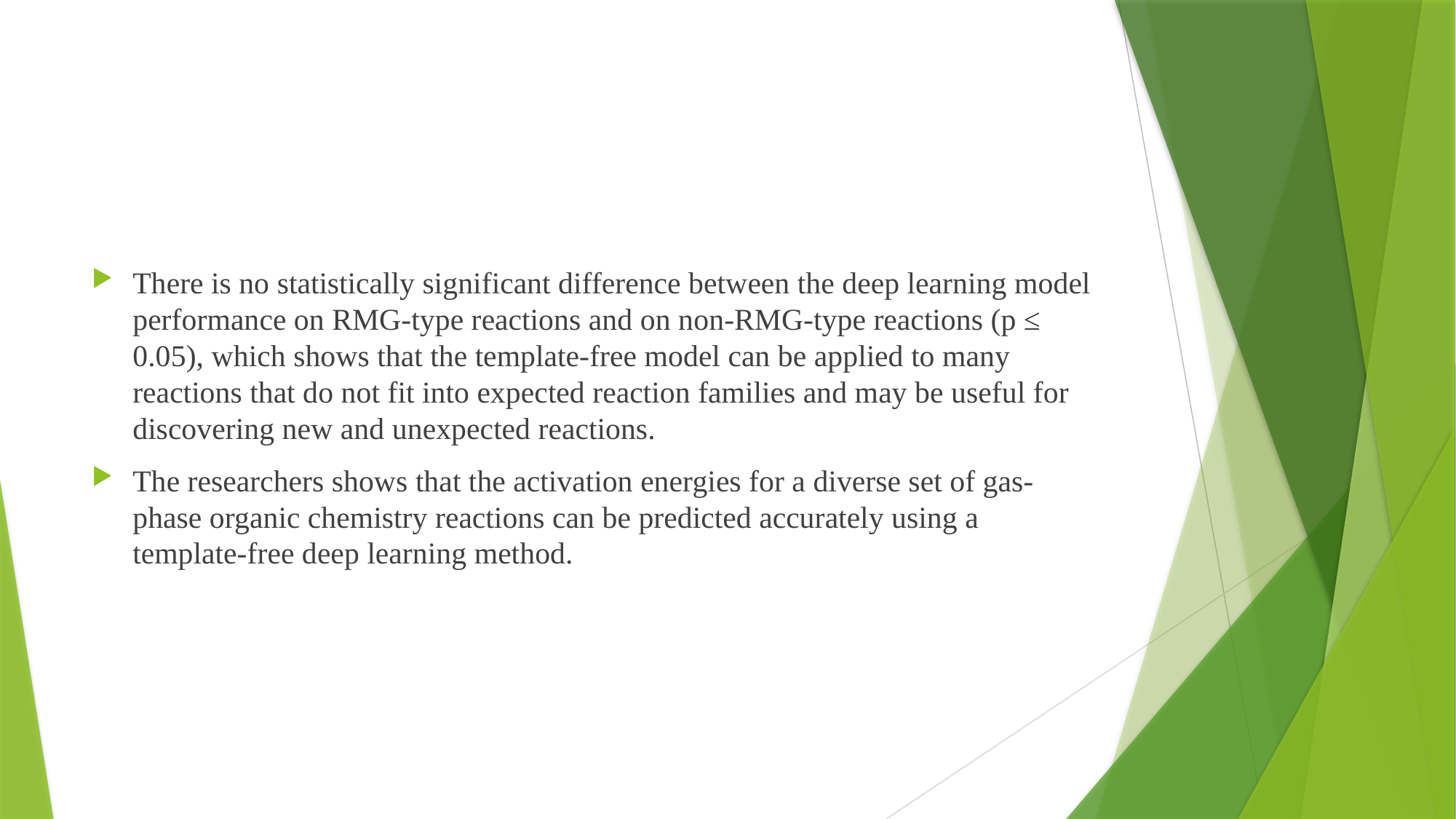

#
There is no statistically significant difference between the deep learning model performance on RMG-type reactions and on non-RMG-type reactions (p ≤ 0.05), which shows that the template-free model can be applied to many reactions that do not fit into expected reaction families and may be useful for discovering new and unexpected reactions.
The researchers shows that the activation energies for a diverse set of gas-phase organic chemistry reactions can be predicted accurately using a template-free deep learning method.